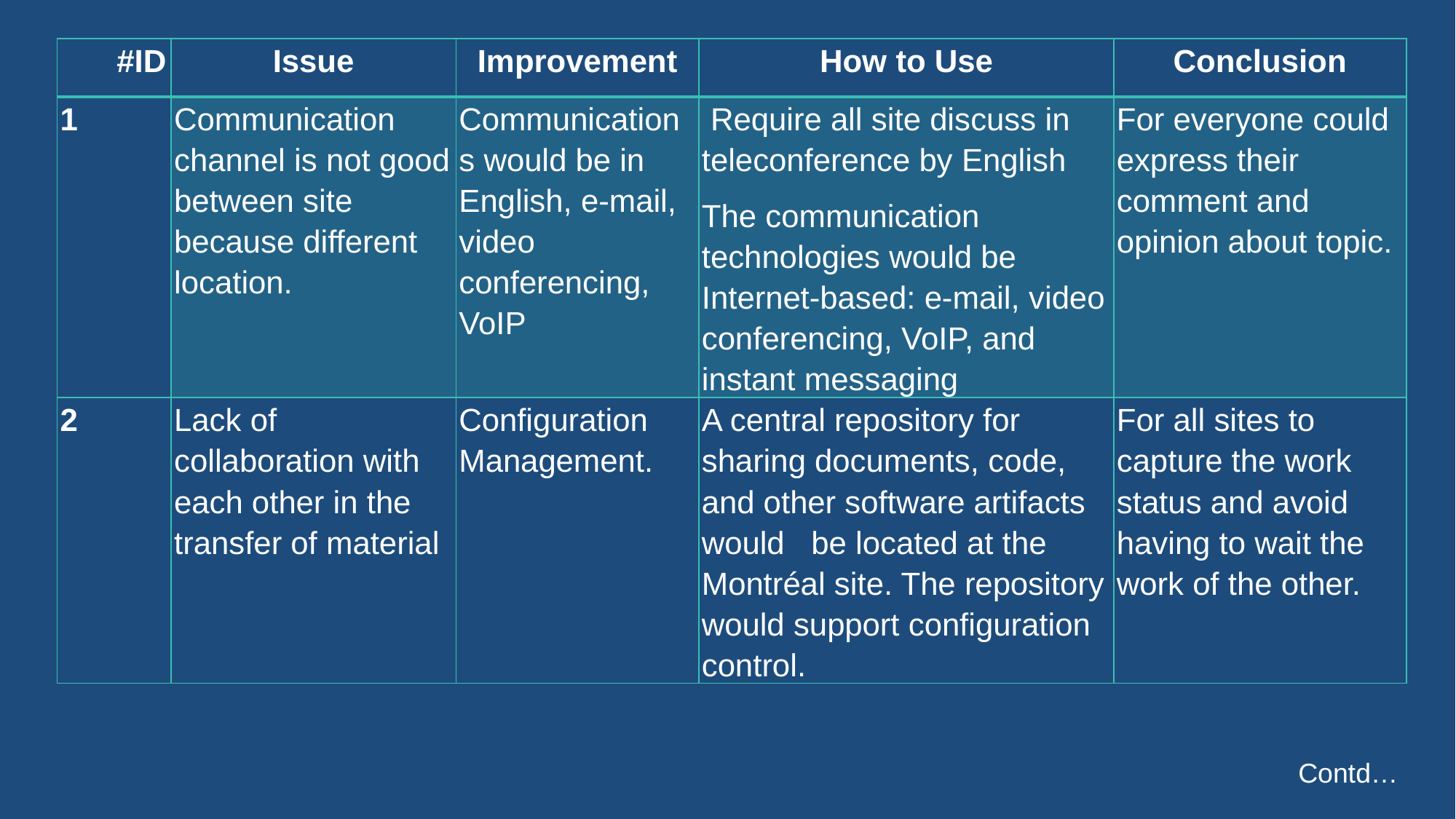

| #ID | Issue | Improvement | How to Use | Conclusion |
| --- | --- | --- | --- | --- |
| 1 | Communication channel is not good between site because different location. | Communications would be in English, e-mail, video conferencing, VoIP | Require all site discuss in teleconference by English The communication technologies would be Internet-based: e-mail, video conferencing, VoIP, and instant messaging | For everyone could express their comment and opinion about topic. |
| 2 | Lack of collaboration with each other in the transfer of material | Configuration Management. | A central repository for sharing documents, code, and other software artifacts would be located at the Montréal site. The repository would support configuration control. | For all sites to capture the work status and avoid having to wait the work of the other. |
Contd…